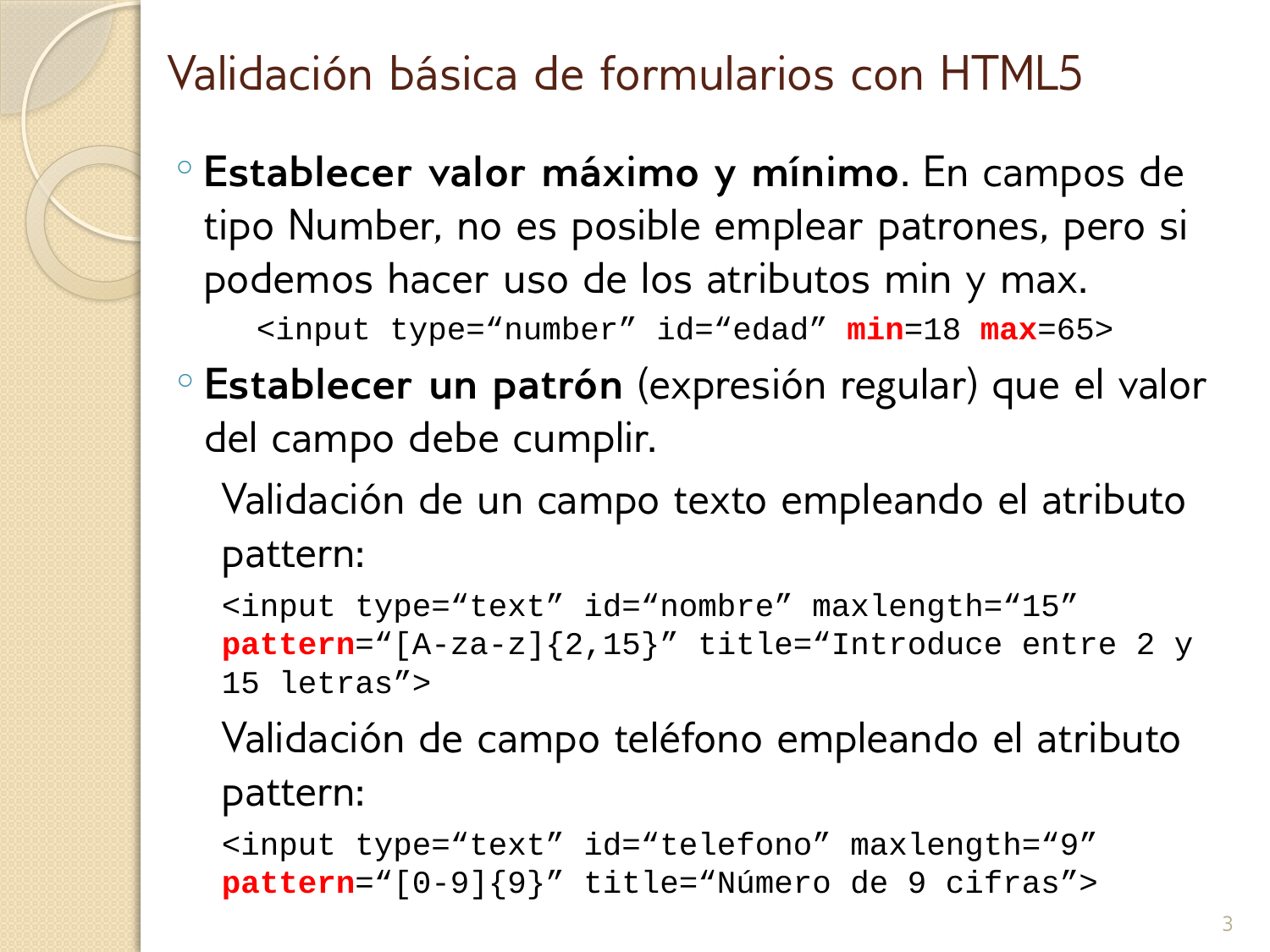

# Validación básica de formularios con HTML5
Establecer valor máximo y mínimo. En campos de tipo Number, no es posible emplear patrones, pero si podemos hacer uso de los atributos min y max.
<input type=“number” id=“edad” min=18 max=65>
Establecer un patrón (expresión regular) que el valor del campo debe cumplir.
Validación de un campo texto empleando el atributo pattern:
<input type=“text” id=“nombre” maxlength=“15” pattern=“[A-za-z]{2,15}” title=“Introduce entre 2 y 15 letras”>
Validación de campo teléfono empleando el atributo pattern:
<input type=“text” id=“telefono” maxlength=“9” pattern=“[0-9]{9}” title=“Número de 9 cifras”>

3